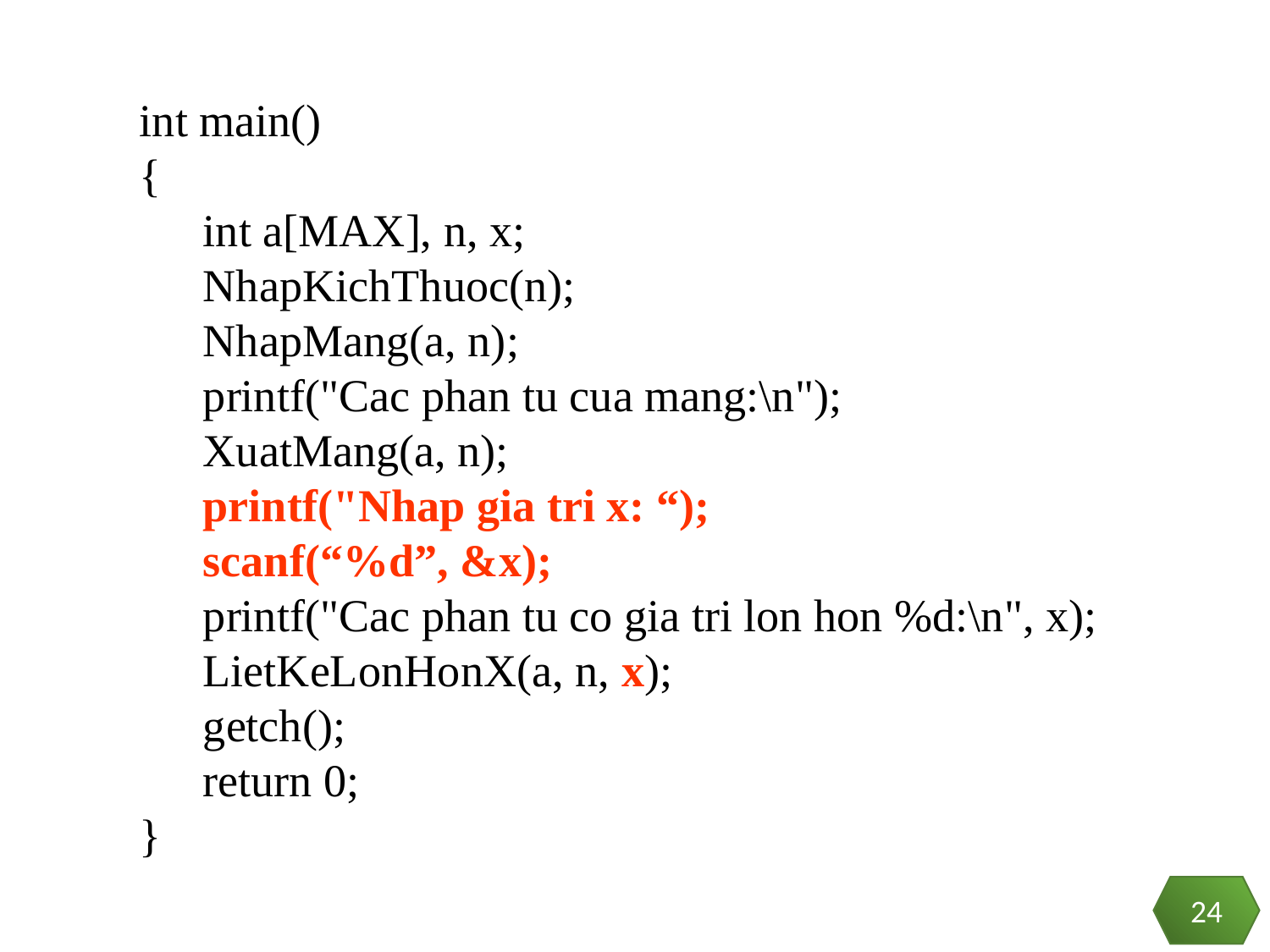

int main()
{
int a[MAX], n, x;
NhapKichThuoc(n);
NhapMang(a, n);
printf("Cac phan tu cua mang:\n");
XuatMang(a, n);
printf("Nhap gia tri x: “);
scanf(“%d”, &x);
printf("Cac phan tu co gia tri lon hon %d:\n", x);
LietKeLonHonX(a, n, x);
getch();
return 0;
}